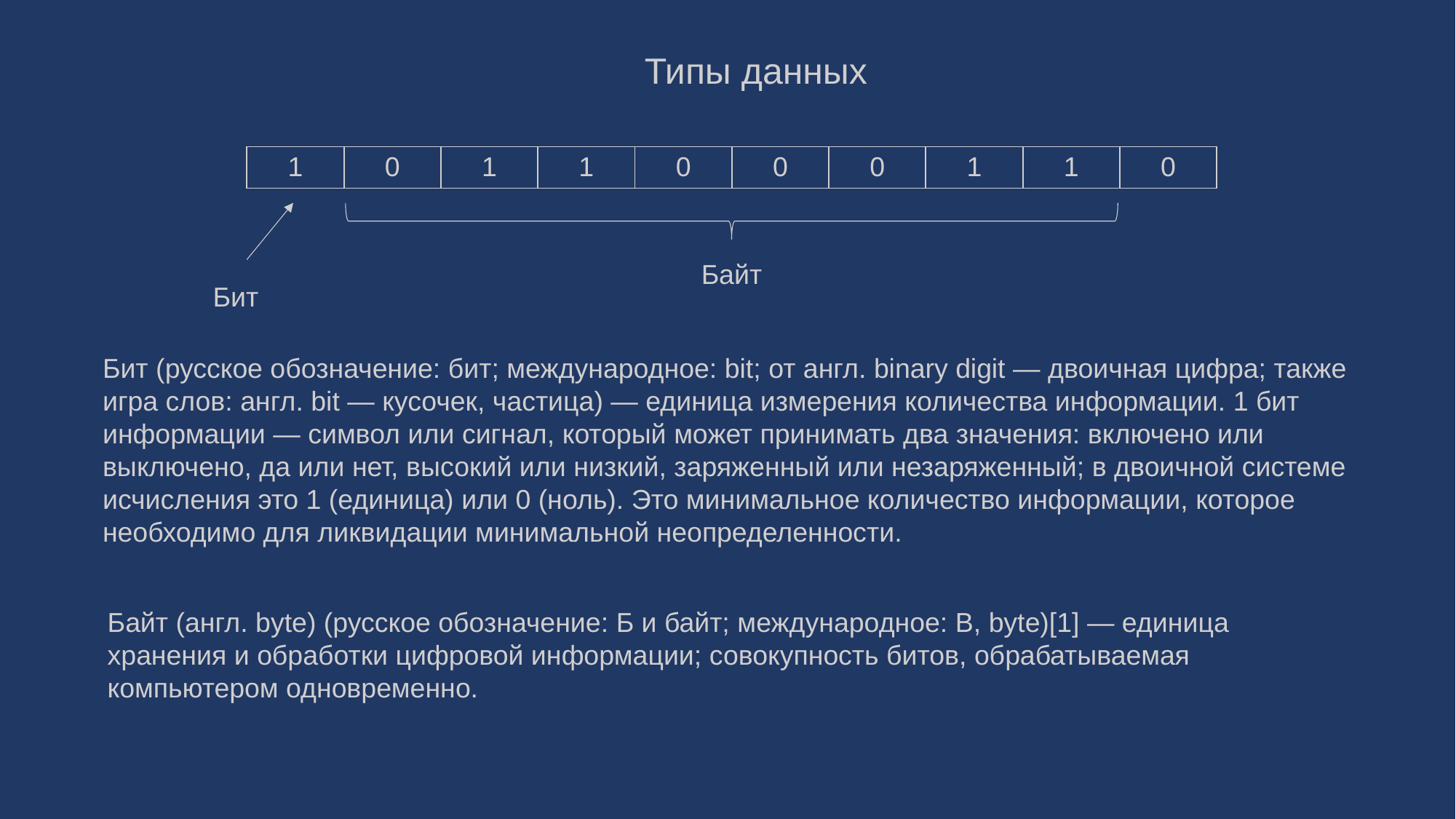

Типы данных
| 1 | 0 | 1 | 1 | 0 | 0 | 0 | 1 | 1 | 0 |
| --- | --- | --- | --- | --- | --- | --- | --- | --- | --- |
Байт
Бит
Бит (русское обозначение: бит; международное: bit; от англ. binary digit — двоичная цифра; также игра слов: англ. bit — кусочек, частица) — единица измерения количества информации. 1 бит информации — символ или сигнал, который может принимать два значения: включено или выключено, да или нет, высокий или низкий, заряженный или незаряженный; в двоичной системе исчисления это 1 (единица) или 0 (ноль). Это минимальное количество информации, которое необходимо для ликвидации минимальной неопределенности.
Байт (англ. byte) (русское обозначение: Б и байт; международное: B, byte)[1] — единица хранения и обработки цифровой информации; совокупность битов, обрабатываемая компьютером одновременно.